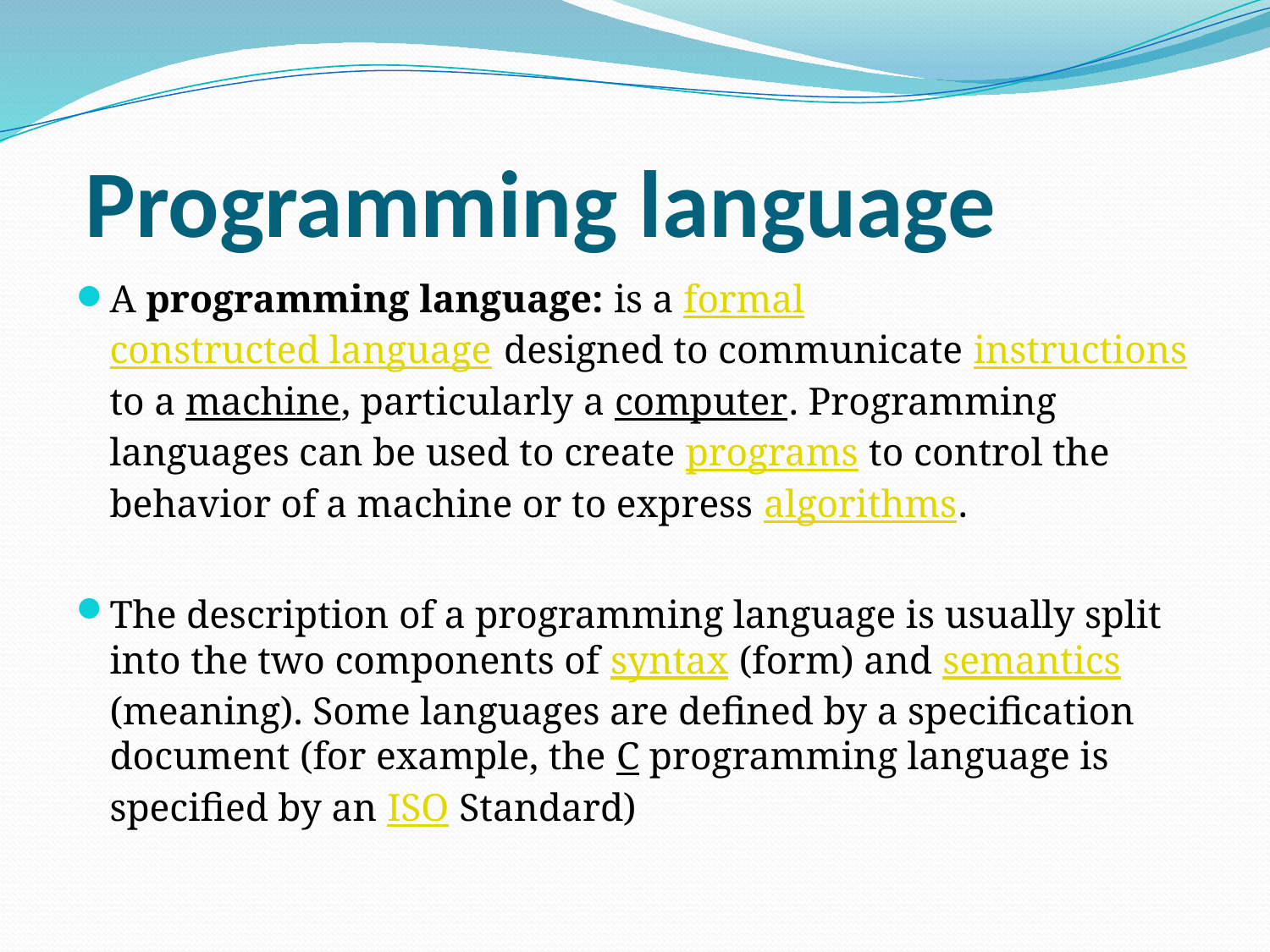

# Programming language
A programming language: is a formal constructed language designed to communicate instructions to a machine, particularly a computer. Programming languages can be used to create programs to control the behavior of a machine or to express algorithms.

The description of a programming language is usually split into the two components of syntax (form) and semantics (meaning). Some languages are defined by a specification document (for example, the C programming language is specified by an ISO Standard)